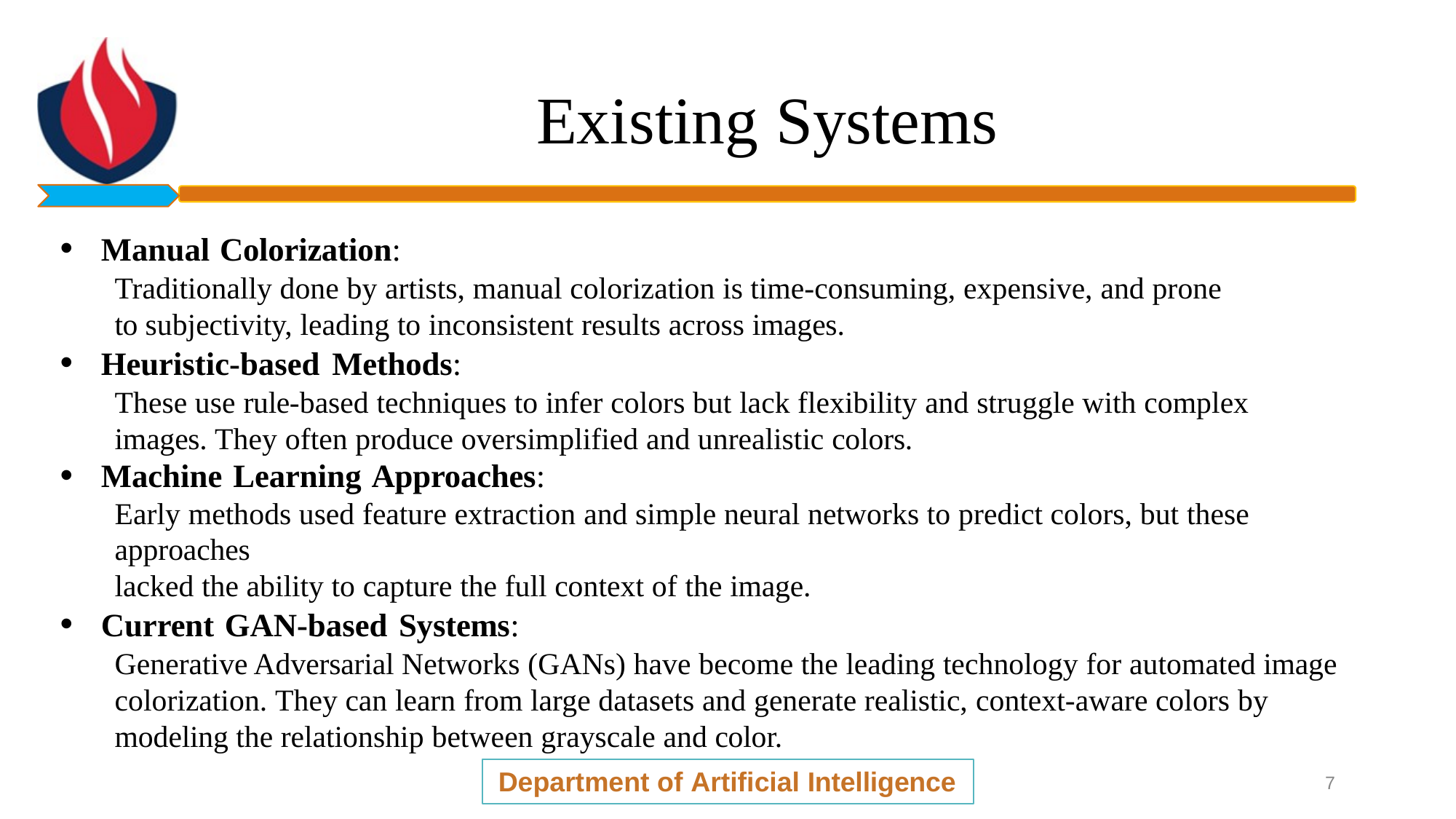

# Existing Systems
Manual Colorization:
Traditionally done by artists, manual colorization is time-consuming, expensive, and prone to subjectivity, leading to inconsistent results across images.
Heuristic-based Methods:
These use rule-based techniques to infer colors but lack flexibility and struggle with complex images. They often produce oversimplified and unrealistic colors.
Machine Learning Approaches:
Early methods used feature extraction and simple neural networks to predict colors, but these approaches
lacked the ability to capture the full context of the image.
Current GAN-based Systems:
Generative Adversarial Networks (GANs) have become the leading technology for automated image colorization. They can learn from large datasets and generate realistic, context-aware colors by modeling the relationship between grayscale and color.

Department of Artificial Intelligence
7